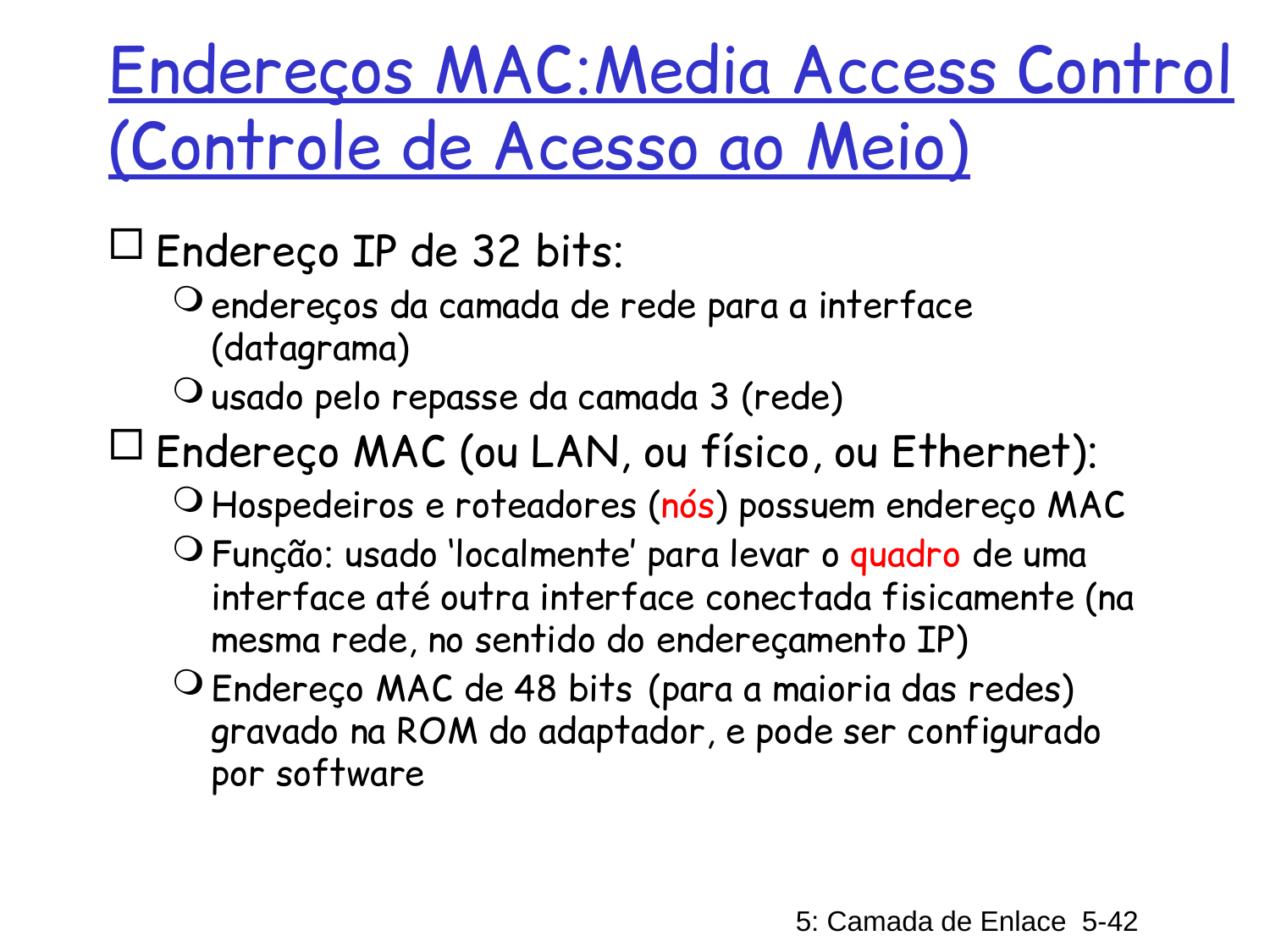

# Endereços MAC:Media Access Control (Controle de Acesso ao Meio)

Endereço IP de 32 bits:
endereços da camada de rede para a interface (datagrama)
usado pelo repasse da camada 3 (rede)
Endereço MAC (ou LAN, ou físico, ou Ethernet):
Hospedeiros e roteadores (nós) possuem endereço MAC
Função: usado ‘localmente’ para levar o quadro de uma interface até outra interface conectada fisicamente (na mesma rede, no sentido do endereçamento IP)
Endereço MAC de 48 bits (para a maioria das redes) gravado na ROM do adaptador, e pode ser configurado por software